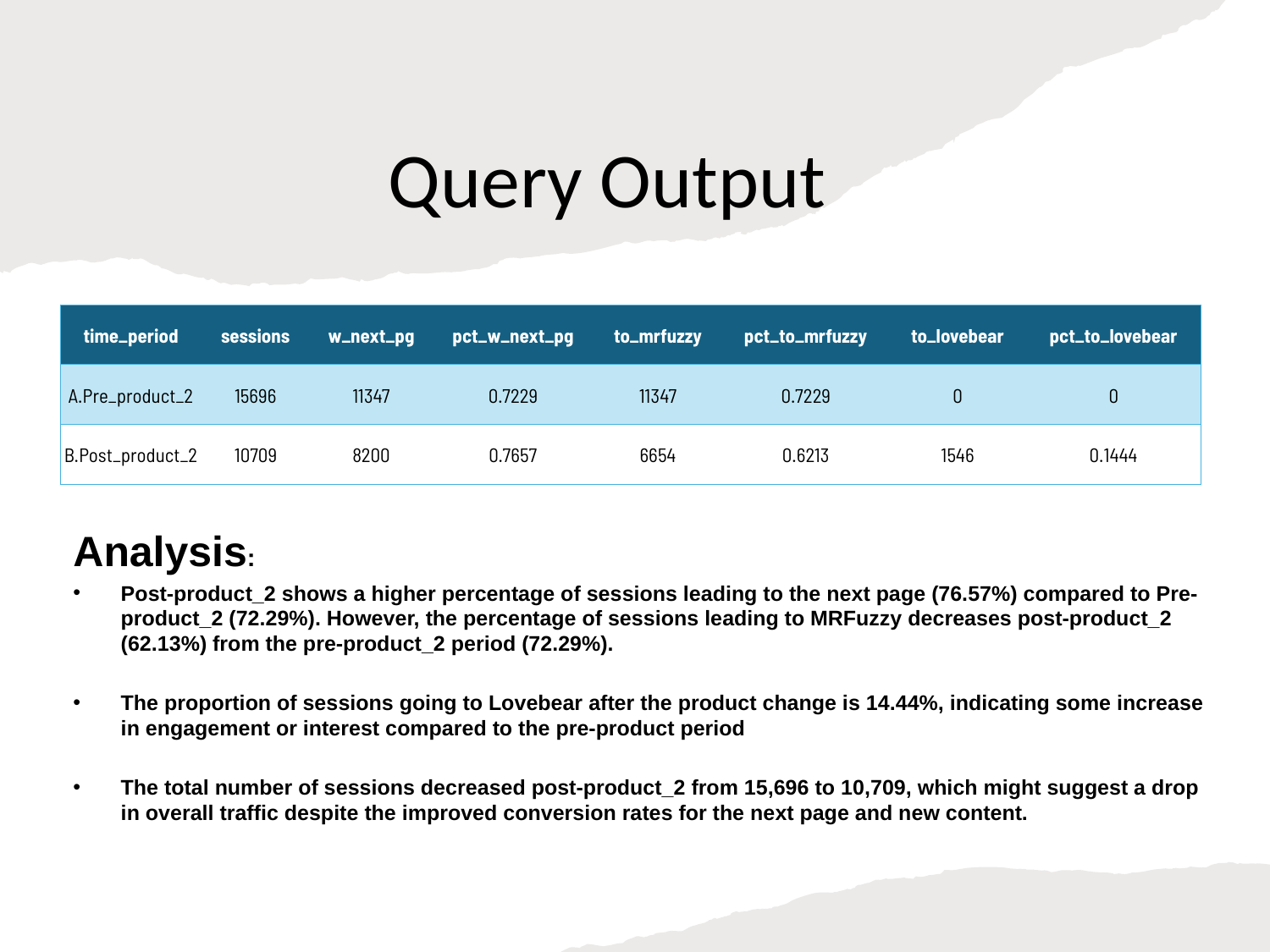

# Query Output
| time\_period | sessions | w\_next\_pg | pct\_w\_next\_pg | to\_mrfuzzy | pct\_to\_mrfuzzy | to\_lovebear | pct\_to\_lovebear |
| --- | --- | --- | --- | --- | --- | --- | --- |
| A.Pre\_product\_2 | 15696 | 11347 | 0.7229 | 11347 | 0.7229 | 0 | 0 |
| B.Post\_product\_2 | 10709 | 8200 | 0.7657 | 6654 | 0.6213 | 1546 | 0.1444 |
Analysis:
Post-product_2 shows a higher percentage of sessions leading to the next page (76.57%) compared to Pre-product_2 (72.29%). However, the percentage of sessions leading to MRFuzzy decreases post-product_2 (62.13%) from the pre-product_2 period (72.29%).

The proportion of sessions going to Lovebear after the product change is 14.44%, indicating some increase in engagement or interest compared to the pre-product period

The total number of sessions decreased post-product_2 from 15,696 to 10,709, which might suggest a drop in overall traffic despite the improved conversion rates for the next page and new content.